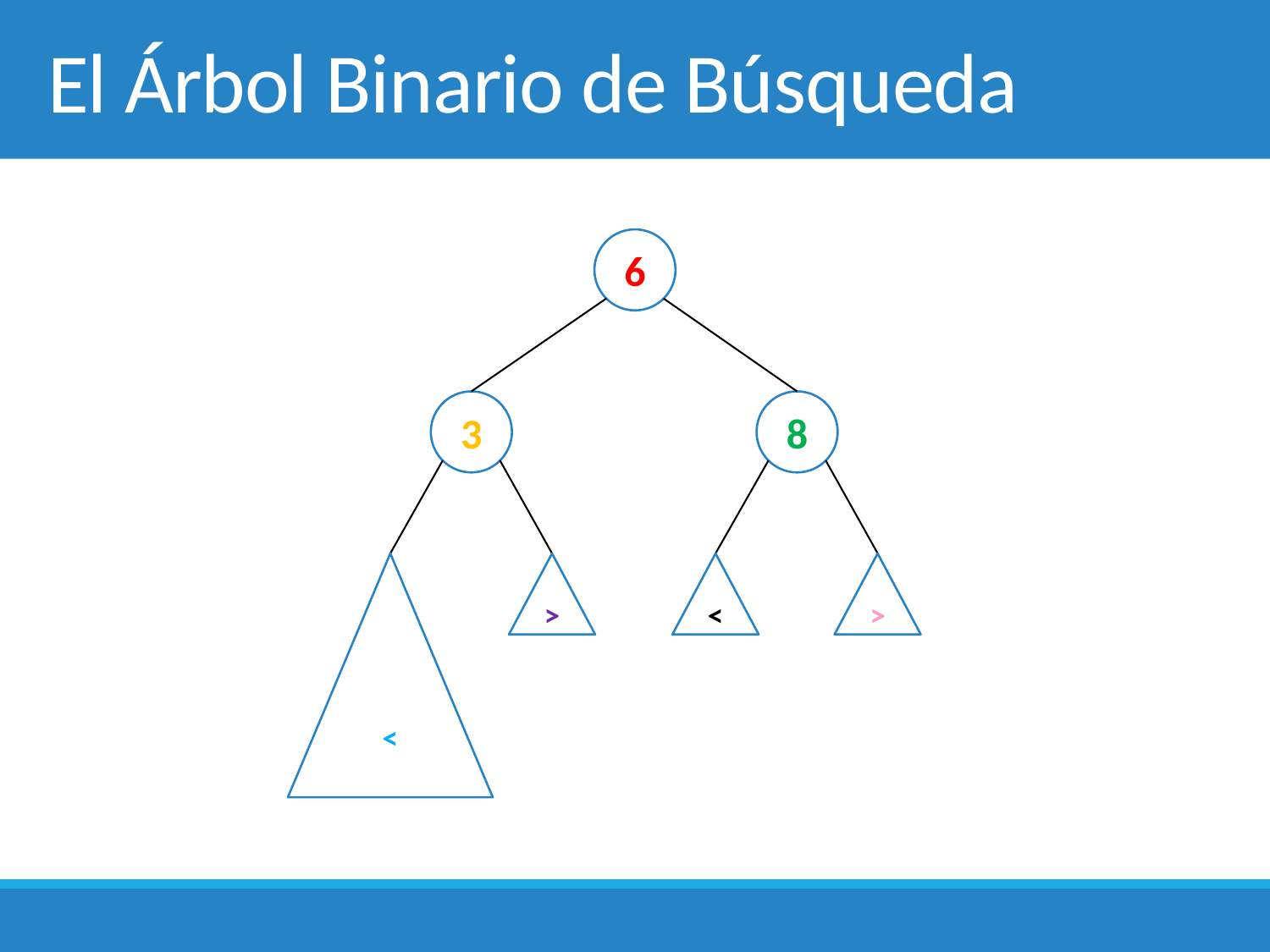

# El Árbol Binario de Búsqueda
6
3
8
<
>
<
>